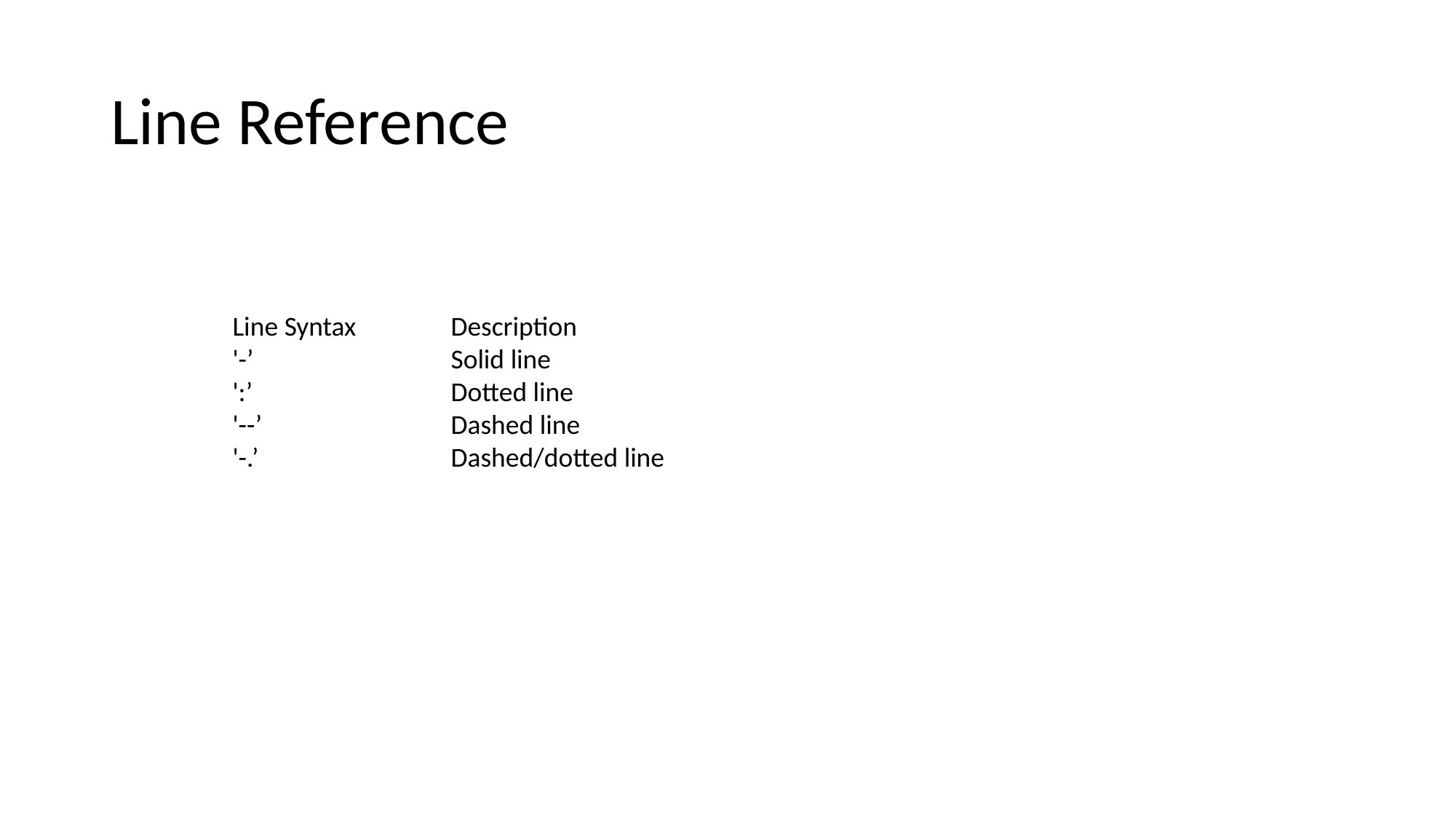

# Line Reference
Line Syntax	Description
'-’		Solid line
':’		Dotted line
'--’		Dashed line
'-.’		Dashed/dotted line